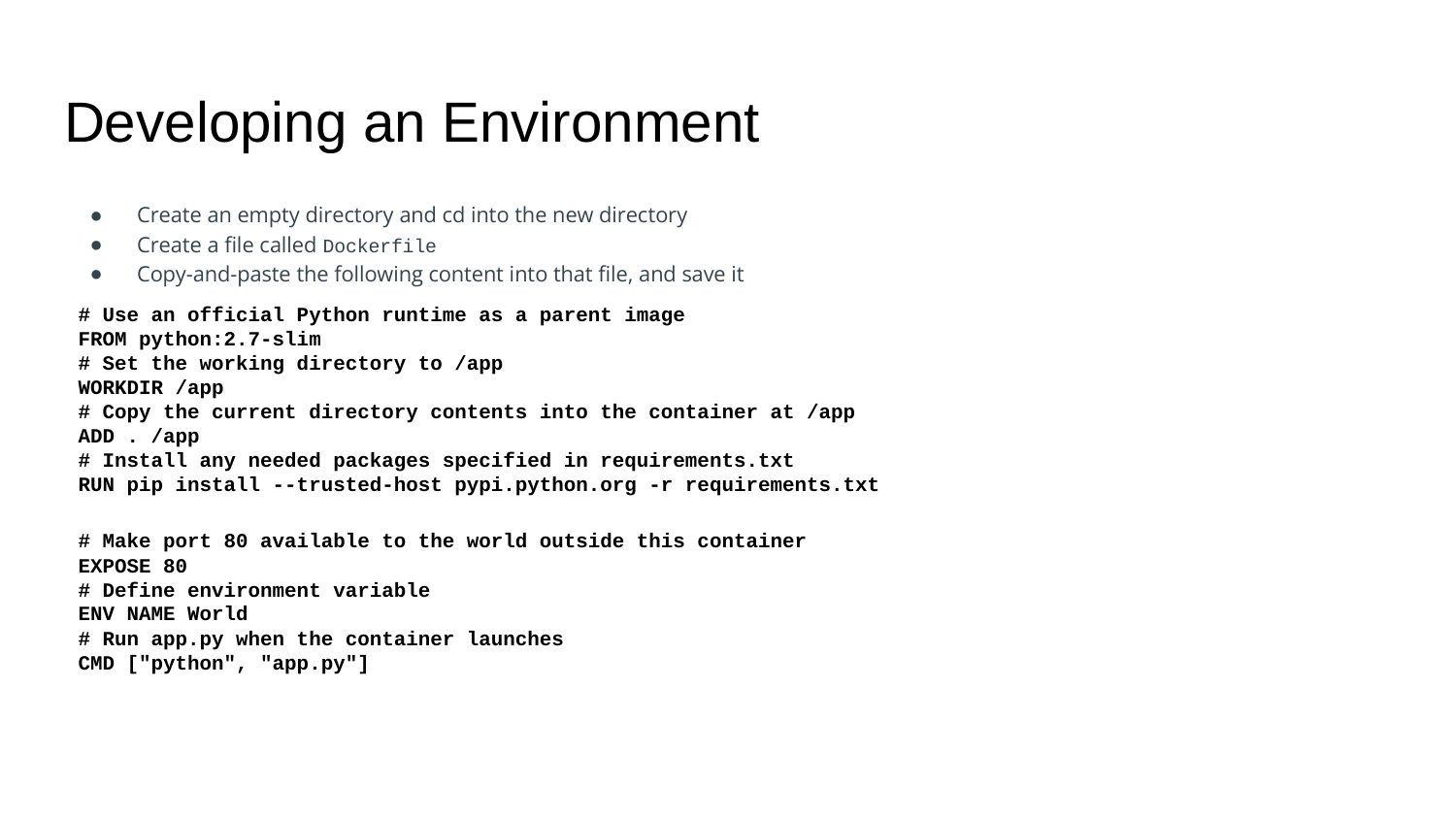

# Developing an Environment
Create an empty directory and cd into the new directory
Create a file called Dockerfile
Copy-and-paste the following content into that file, and save it
# Use an official Python runtime as a parent image FROM python:2.7-slim # Set the working directory to /app WORKDIR /app # Copy the current directory contents into the container at /app ADD . /app # Install any needed packages specified in requirements.txt RUN pip install --trusted-host pypi.python.org -r requirements.txt
# Make port 80 available to the world outside this container EXPOSE 80 # Define environment variable ENV NAME World # Run app.py when the container launches CMD ["python", "app.py"]